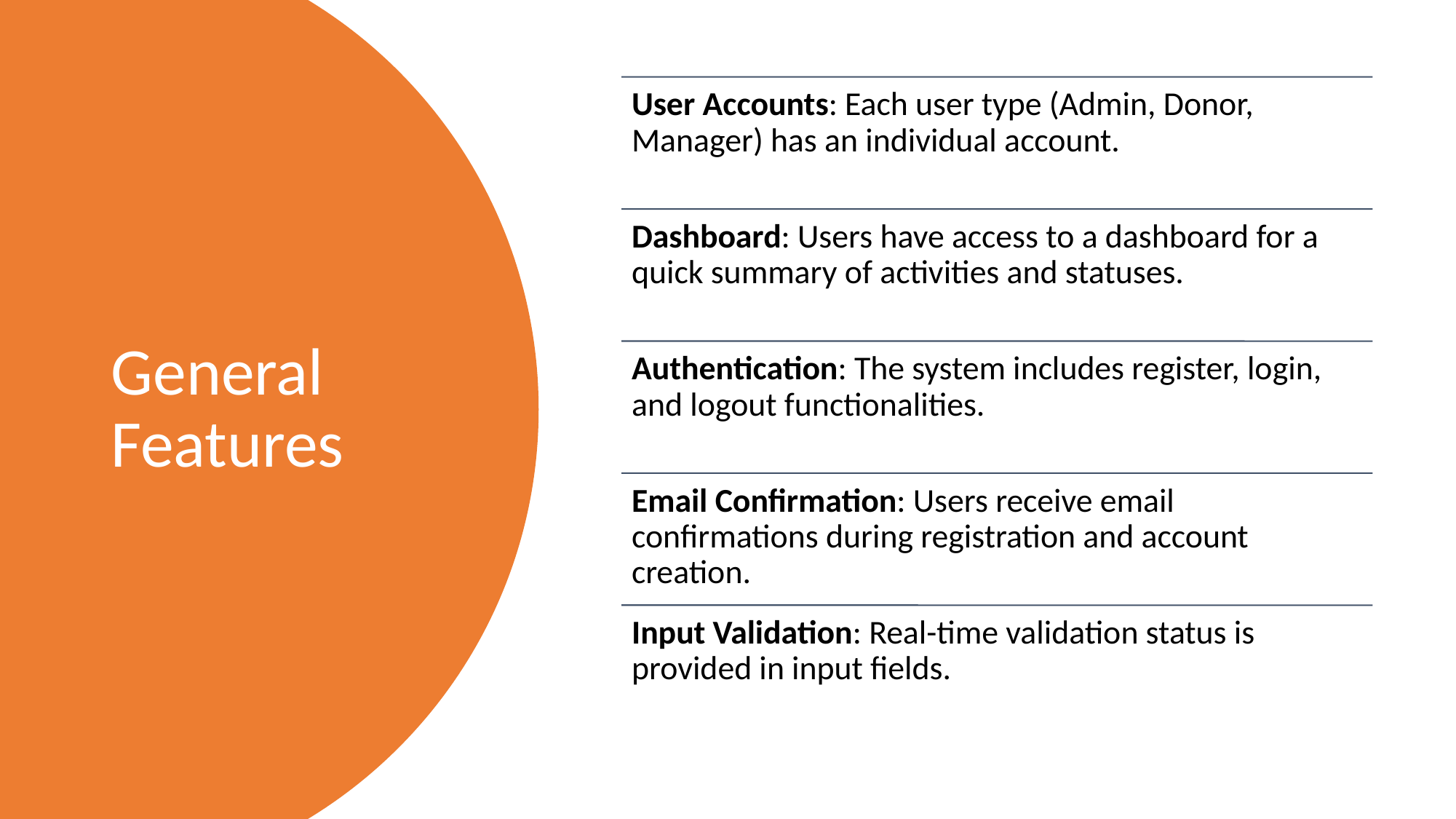

User Accounts: Each user type (Admin, Donor, Manager) has an individual account.
Dashboard: Users have access to a dashboard for a quick summary of activities and statuses.
Authentication: The system includes register, login, and logout functionalities.
Email Confirmation: Users receive email confirmations during registration and account creation.
Input Validation: Real-time validation status is provided in input fields.
# General Features